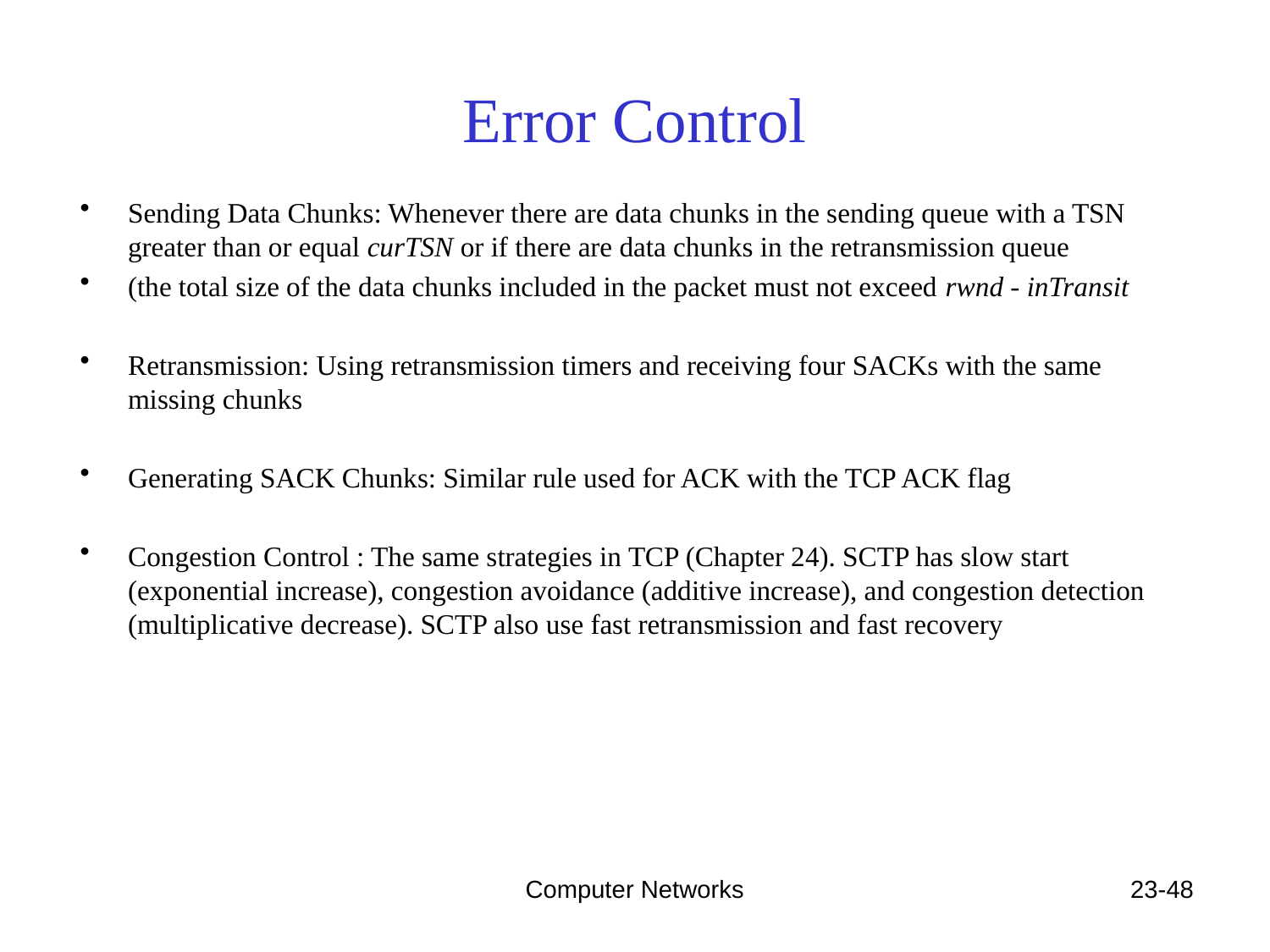

# Error Control
Sending Data Chunks: Whenever there are data chunks in the sending queue with a TSN greater than or equal curTSN or if there are data chunks in the retransmission queue
(the total size of the data chunks included in the packet must not exceed rwnd - inTransit

Retransmission: Using retransmission timers and receiving four SACKs with the same missing chunks

Generating SACK Chunks: Similar rule used for ACK with the TCP ACK flag

Congestion Control : The same strategies in TCP (Chapter 24). SCTP has slow start (exponential increase), congestion avoidance (additive increase), and congestion detection (multiplicative decrease). SCTP also use fast retransmission and fast recovery
Computer Networks
23-48